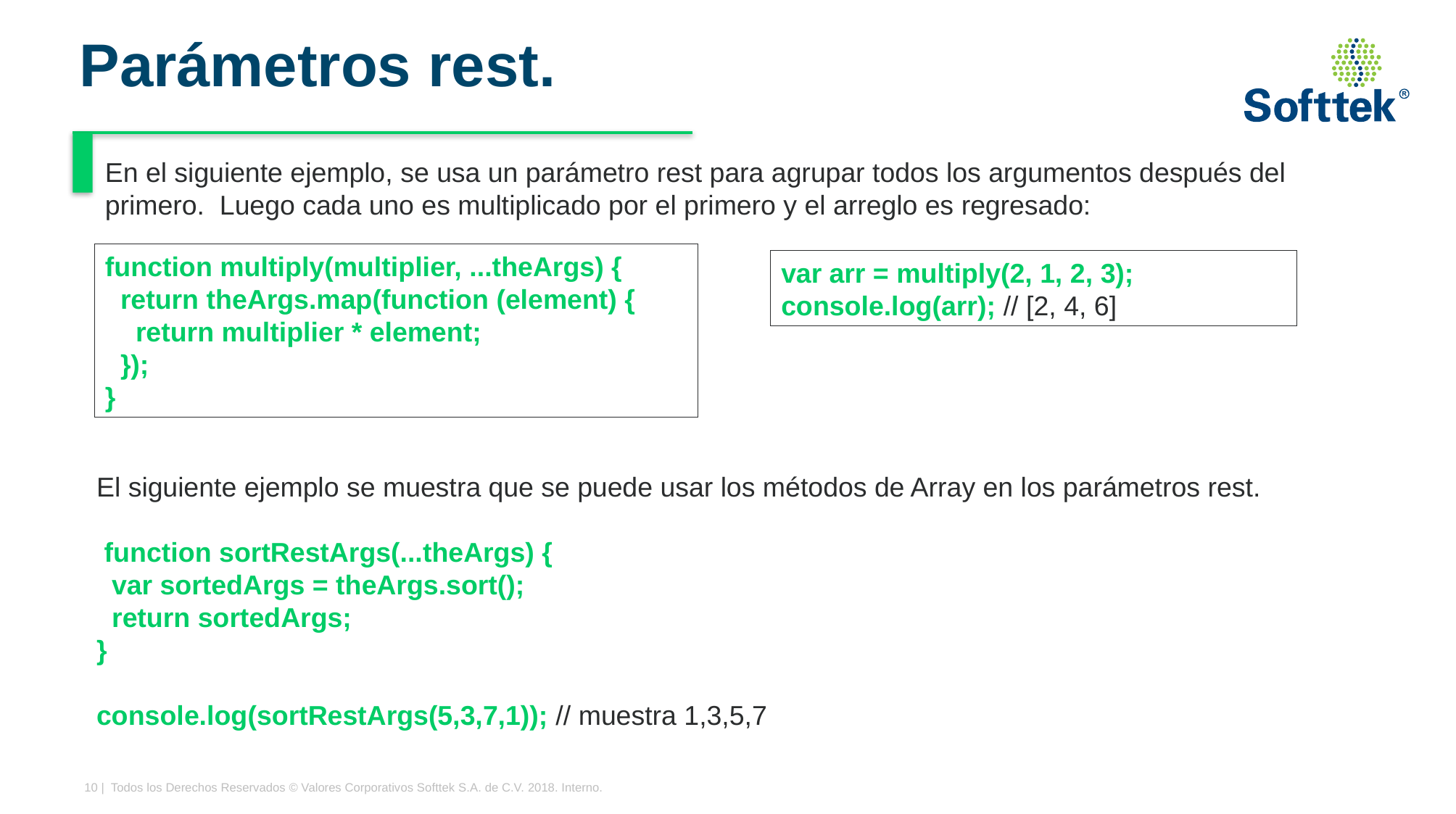

# Parámetros rest.

En el siguiente ejemplo, se usa un parámetro rest para agrupar todos los argumentos después del primero.  Luego cada uno es multiplicado por el primero y el arreglo es regresado:
function multiply(multiplier, ...theArgs) {
  return theArgs.map(function (element) {
    return multiplier * element;
  });
}
var arr = multiply(2, 1, 2, 3);
console.log(arr); // [2, 4, 6]
El siguiente ejemplo se muestra que se puede usar los métodos de Array en los parámetros rest.

 function sortRestArgs(...theArgs) {
  var sortedArgs = theArgs.sort();
  return sortedArgs;
}

console.log(sortRestArgs(5,3,7,1)); // muestra 1,3,5,7